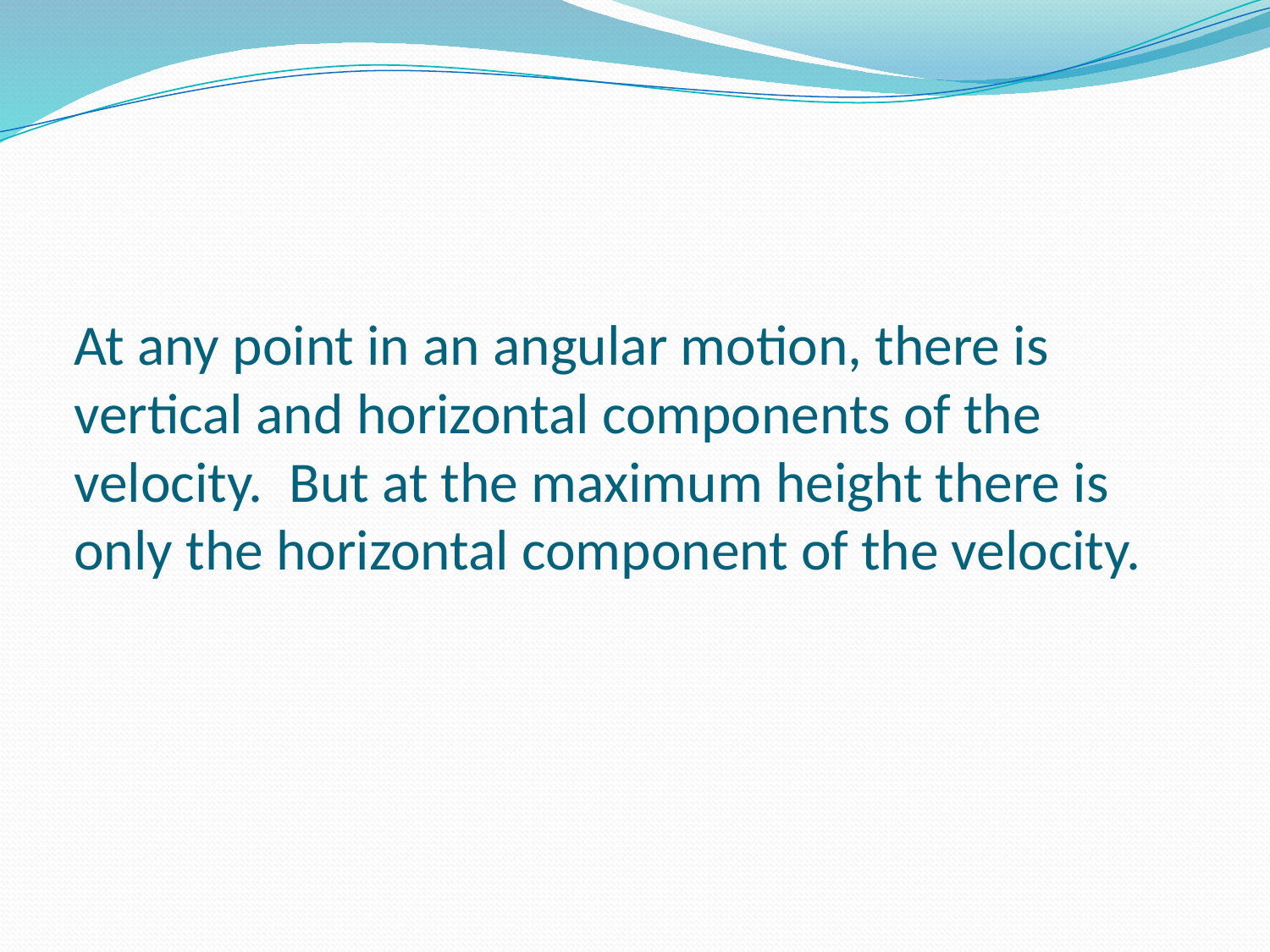

# At any point in an angular motion, there is vertical and horizontal components of the velocity.  But at the maximum height there is only the horizontal component of the velocity.